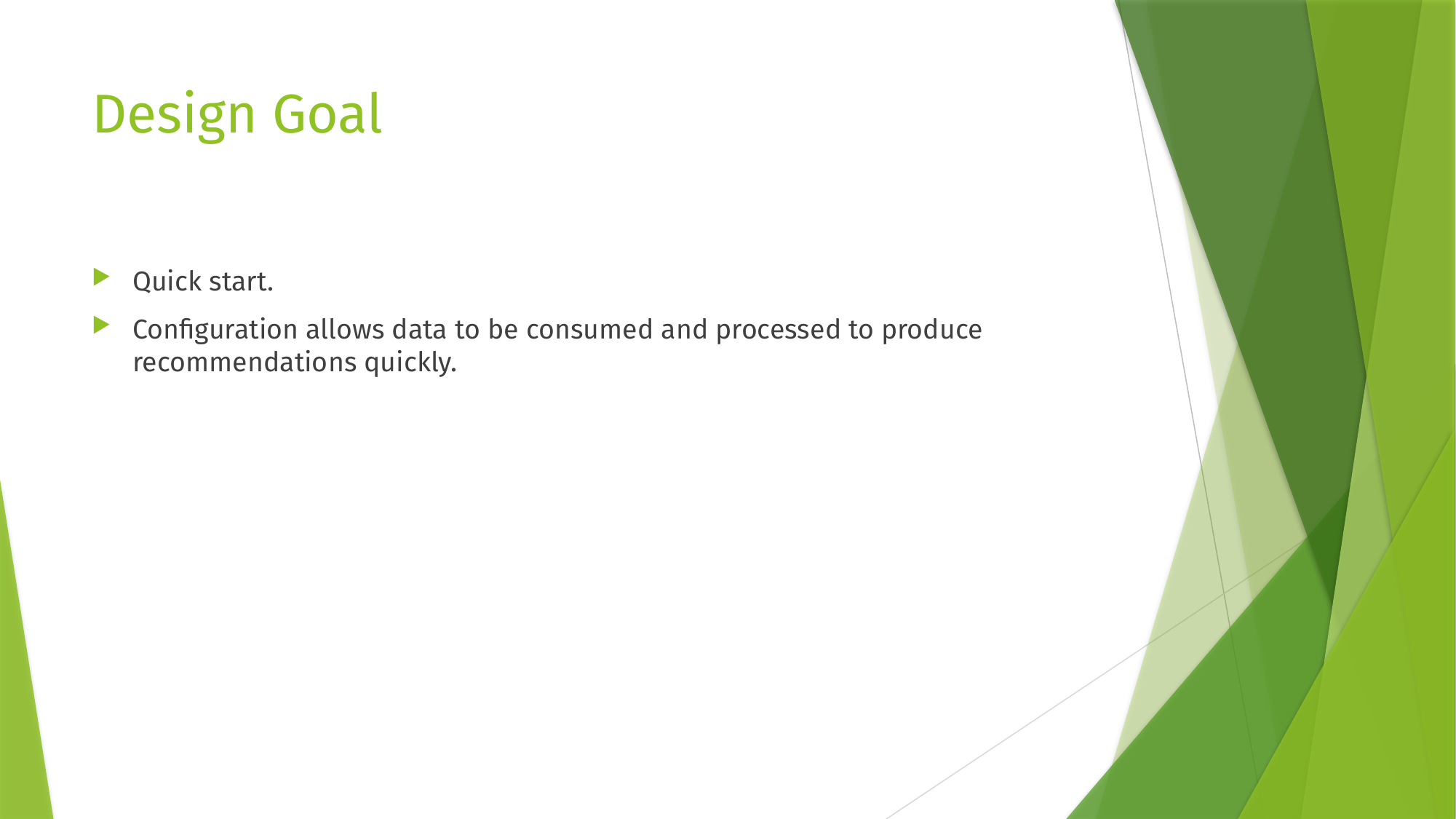

# Design Goal
Quick start.
Configuration allows data to be consumed and processed to produce recommendations quickly.